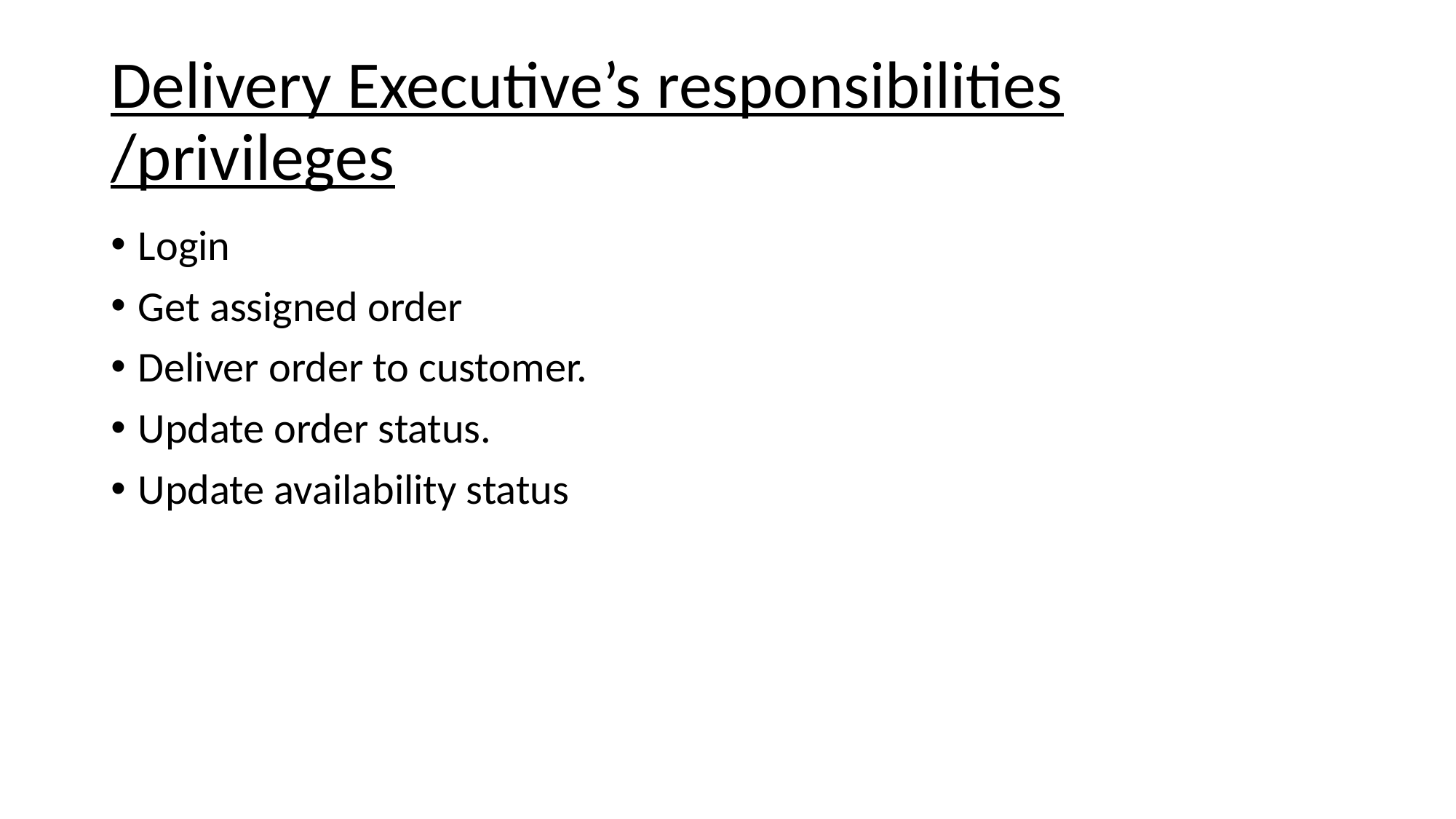

# Delivery Executive’s responsibilities /privileges
Login
Get assigned order
Deliver order to customer.
Update order status.
Update availability status